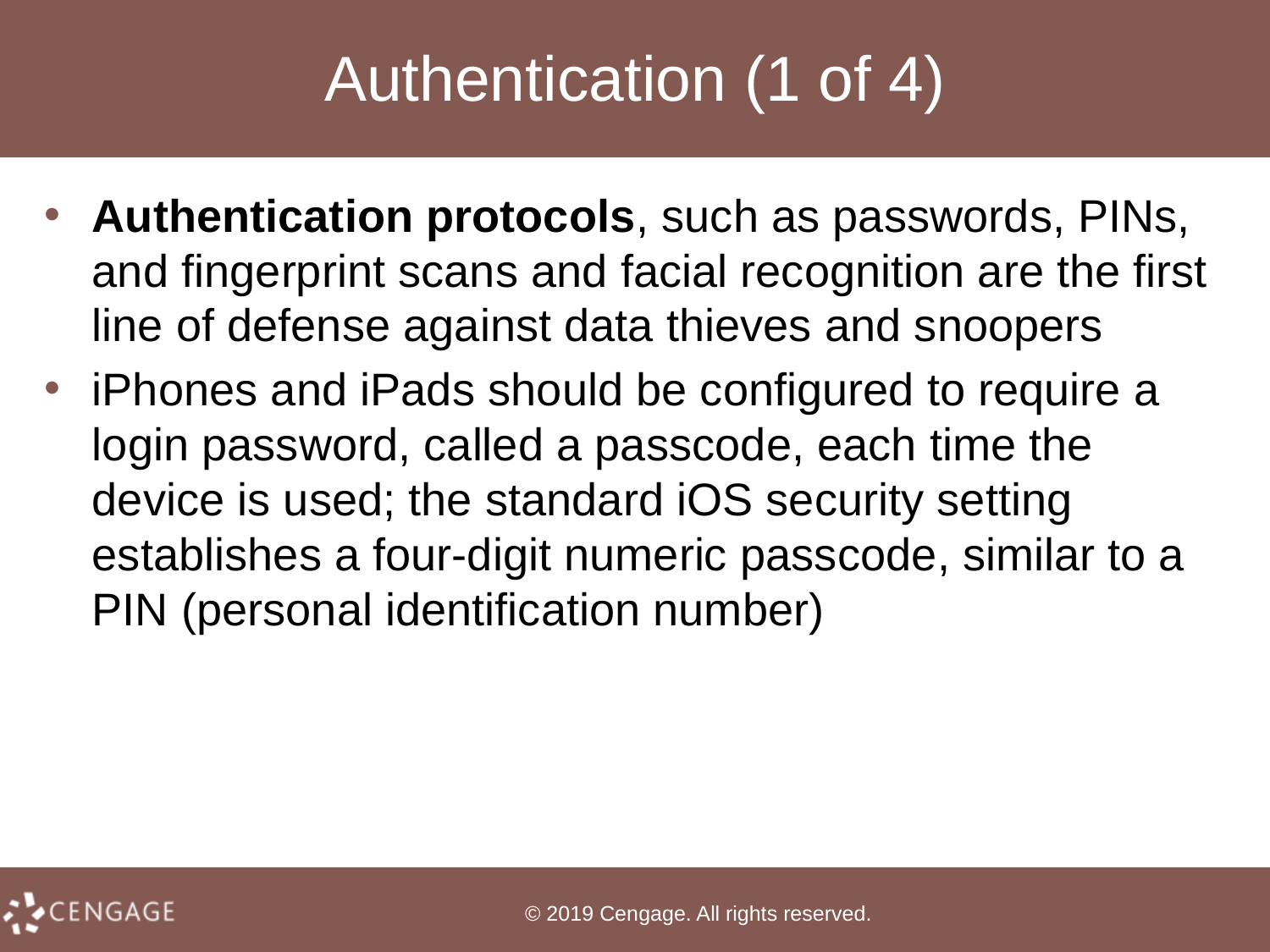

# Authentication (1 of 4)
Authentication protocols, such as passwords, PINs, and fingerprint scans and facial recognition are the first line of defense against data thieves and snoopers
iPhones and iPads should be configured to require a login password, called a passcode, each time the device is used; the standard iOS security setting establishes a four-digit numeric passcode, similar to a PIN (personal identification number)